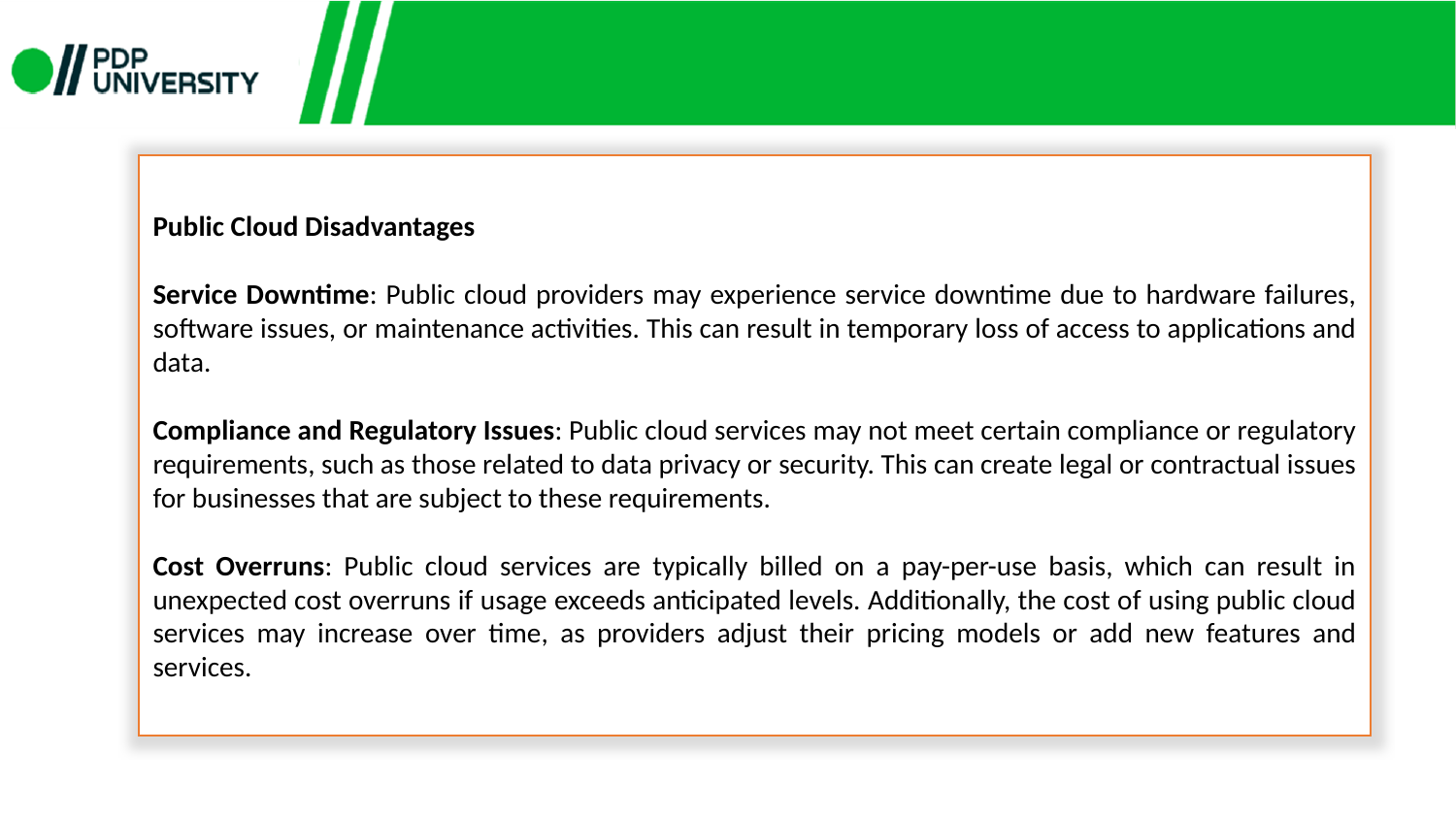

Public Cloud Disadvantages

Service Downtime: Public cloud providers may experience service downtime due to hardware failures, software issues, or maintenance activities. This can result in temporary loss of access to applications and data.

Compliance and Regulatory Issues: Public cloud services may not meet certain compliance or regulatory requirements, such as those related to data privacy or security. This can create legal or contractual issues for businesses that are subject to these requirements.

Cost Overruns: Public cloud services are typically billed on a pay-per-use basis, which can result in unexpected cost overruns if usage exceeds anticipated levels. Additionally, the cost of using public cloud services may increase over time, as providers adjust their pricing models or add new features and services.